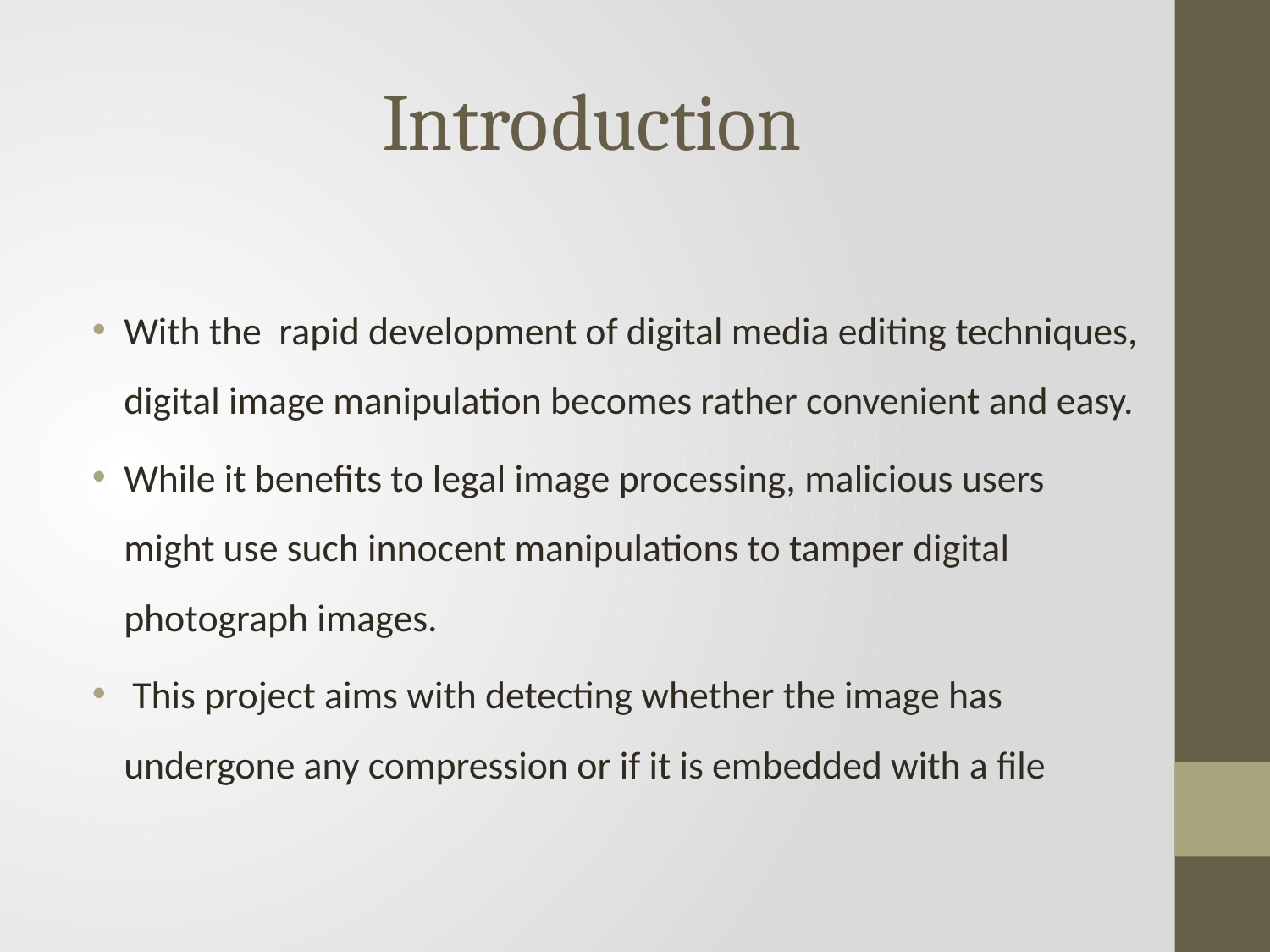

# Introduction
With the  rapid development of digital media editing techniques, digital image manipulation becomes rather convenient and easy.
While it benefits to legal image processing, malicious users might use such innocent manipulations to tamper digital photograph images.
 This project aims with detecting whether the image has undergone any compression or if it is embedded with a file